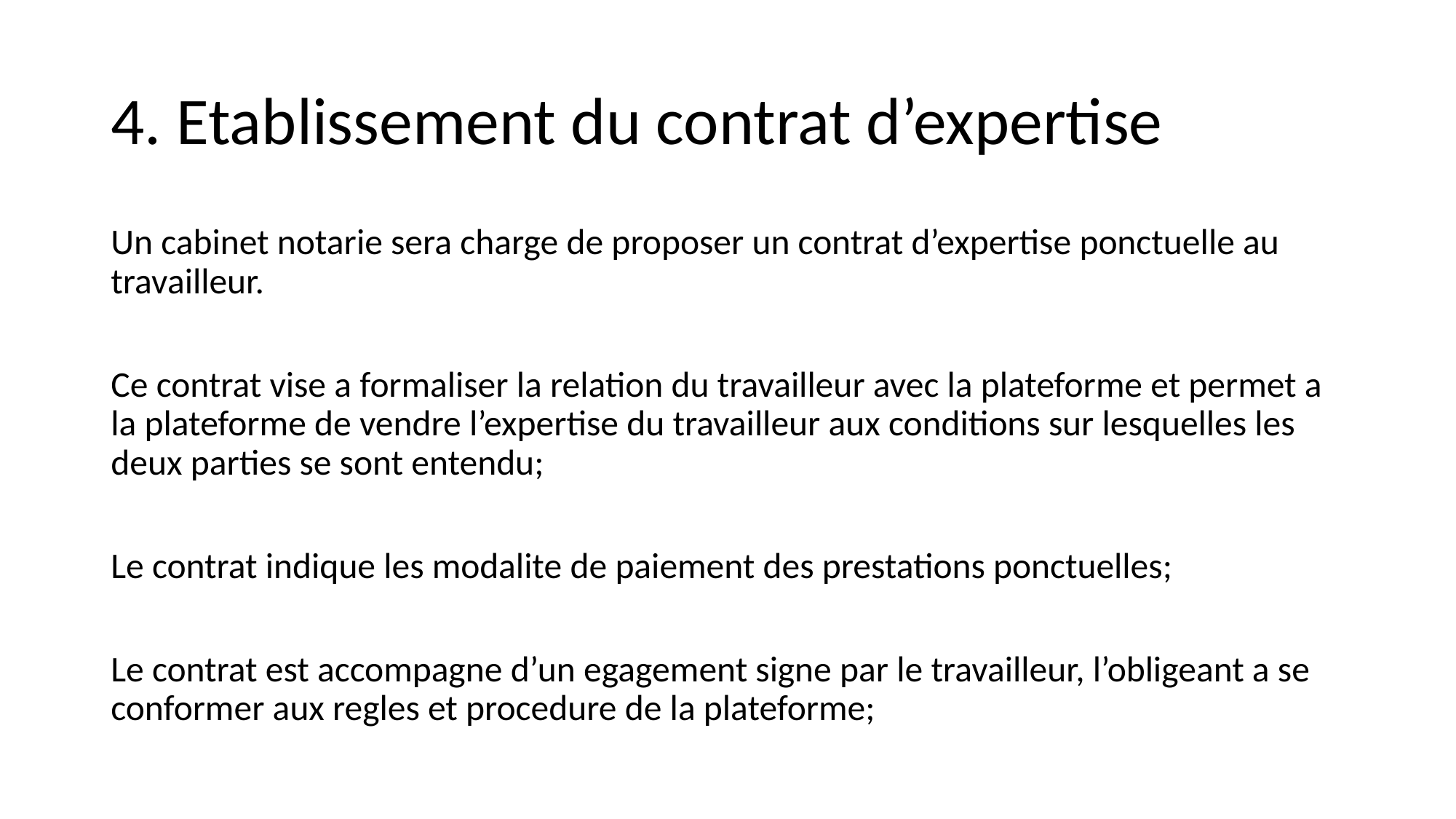

# 4. Etablissement du contrat d’expertise
Un cabinet notarie sera charge de proposer un contrat d’expertise ponctuelle au travailleur.

Ce contrat vise a formaliser la relation du travailleur avec la plateforme et permet a la plateforme de vendre l’expertise du travailleur aux conditions sur lesquelles les deux parties se sont entendu;

Le contrat indique les modalite de paiement des prestations ponctuelles;

Le contrat est accompagne d’un egagement signe par le travailleur, l’obligeant a se conformer aux regles et procedure de la plateforme;